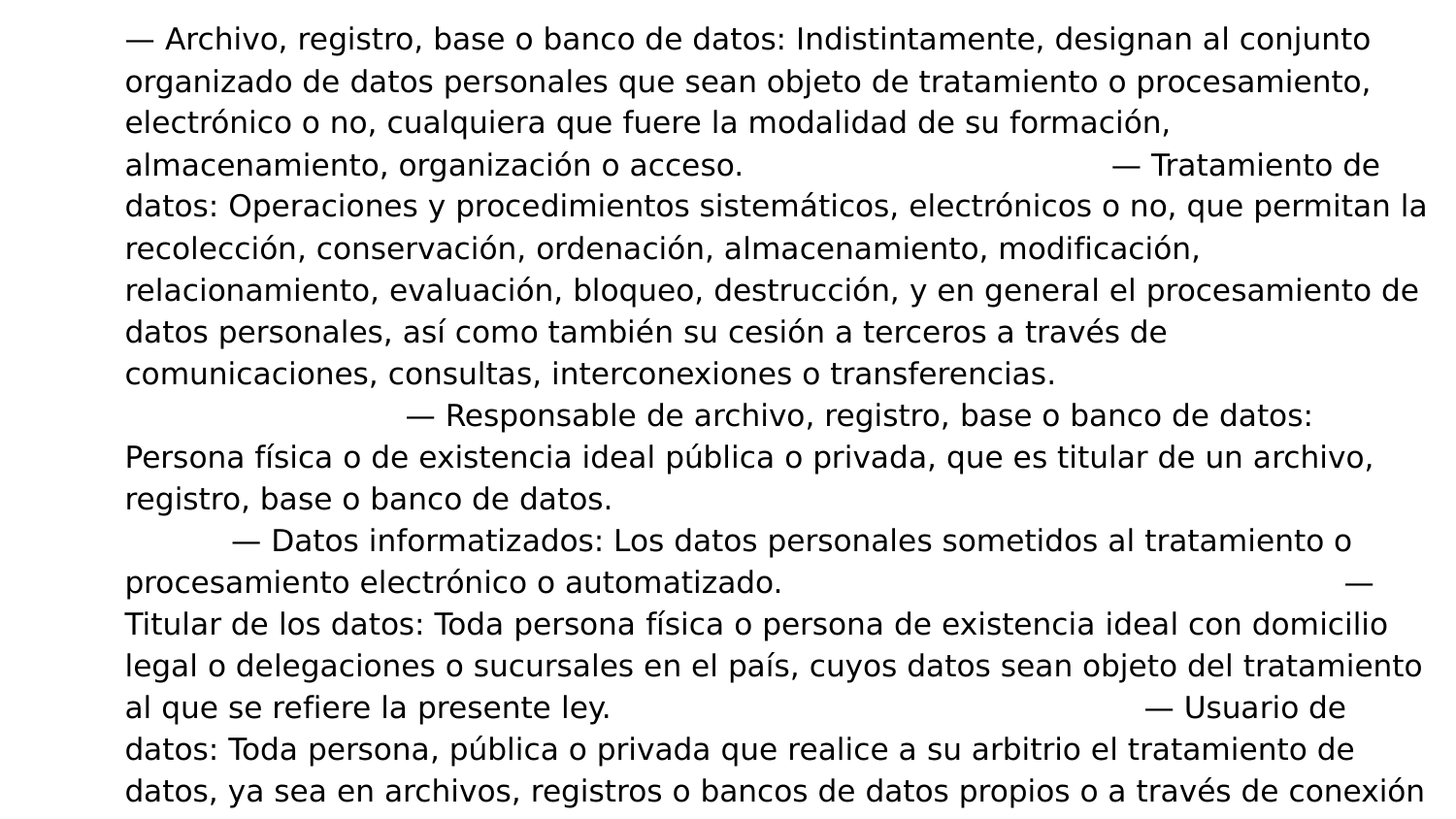

#
— Archivo, registro, base o banco de datos: Indistintamente, designan al conjunto organizado de datos personales que sean objeto de tratamiento o procesamiento, electrónico o no, cualquiera que fuere la modalidad de su formación, almacenamiento, organización o acceso.                                      — Tratamiento de datos: Operaciones y procedimientos sistemáticos, electrónicos o no, que permitan la recolección, conservación, ordenación, almacenamiento, modificación, relacionamiento, evaluación, bloqueo, destrucción, y en general el procesamiento de datos personales, así como también su cesión a terceros a través de comunicaciones, consultas, interconexiones o transferencias.                                                                    — Responsable de archivo, registro, base o banco de datos: Persona física o de existencia ideal pública o privada, que es titular de un archivo, registro, base o banco de datos.                                                                                                — Datos informatizados: Los datos personales sometidos al tratamiento o procesamiento electrónico o automatizado.                                                          — Titular de los datos: Toda persona física o persona de existencia ideal con domicilio legal o delegaciones o sucursales en el país, cuyos datos sean objeto del tratamiento al que se refiere la presente ley.                                                       — Usuario de datos: Toda persona, pública o privada que realice a su arbitrio el tratamiento de datos, ya sea en archivos, registros o bancos de datos propios o a través de conexión con los mismos.
— Disociación de datos: Todo tratamiento de datos personales de manera que la información obtenida no pueda asociarse a persona determinada o determinable.